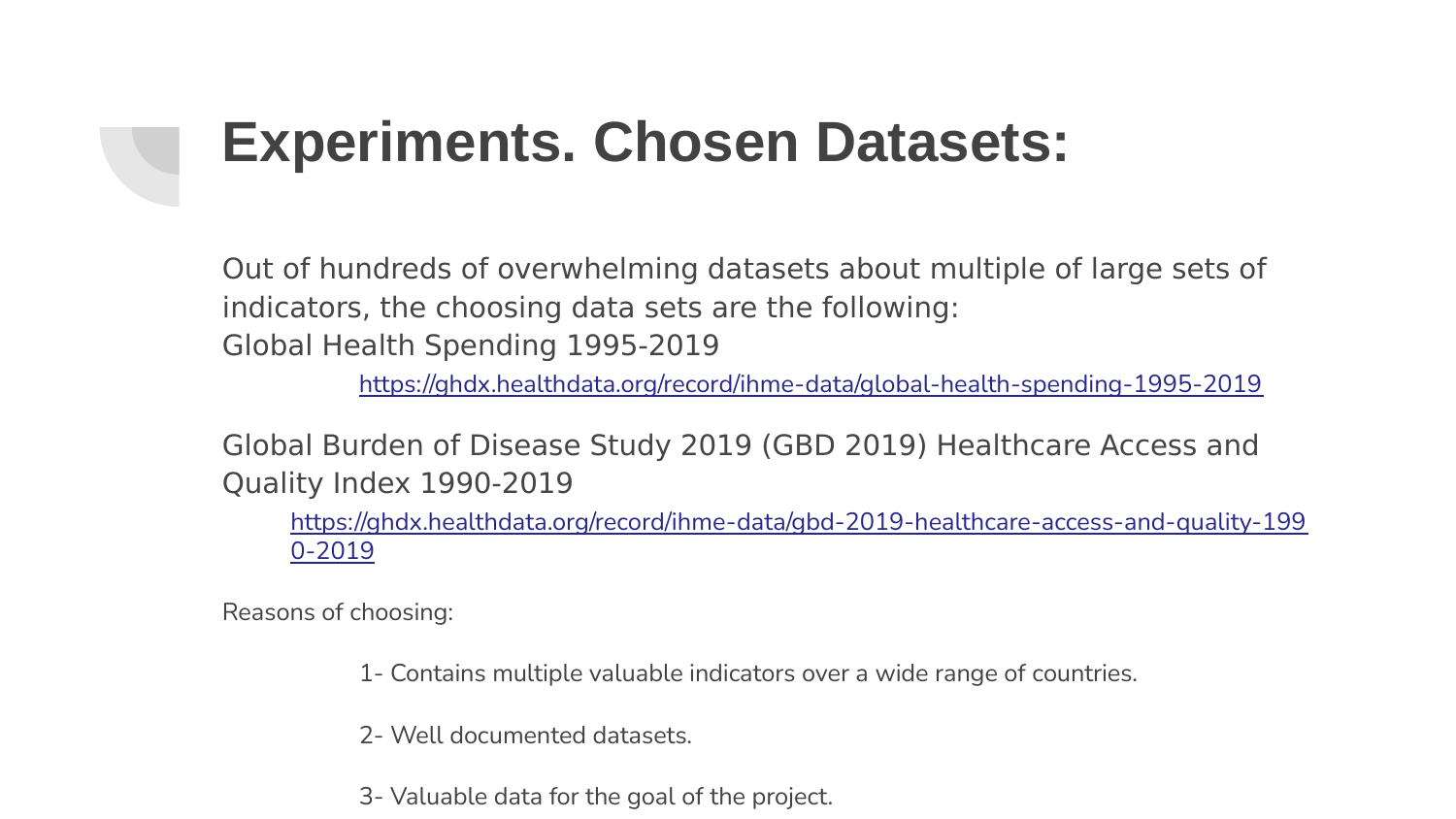

# Experiments. Chosen Datasets:
Out of hundreds of overwhelming datasets about multiple of large sets of indicators, the choosing data sets are the following:
Global Health Spending 1995-2019
	https://ghdx.healthdata.org/record/ihme-data/global-health-spending-1995-2019
Global Burden of Disease Study 2019 (GBD 2019) Healthcare Access and Quality Index 1990-2019
https://ghdx.healthdata.org/record/ihme-data/gbd-2019-healthcare-access-and-quality-1990-2019
Reasons of choosing:
	1- Contains multiple valuable indicators over a wide range of countries.
	2- Well documented datasets.
	3- Valuable data for the goal of the project.